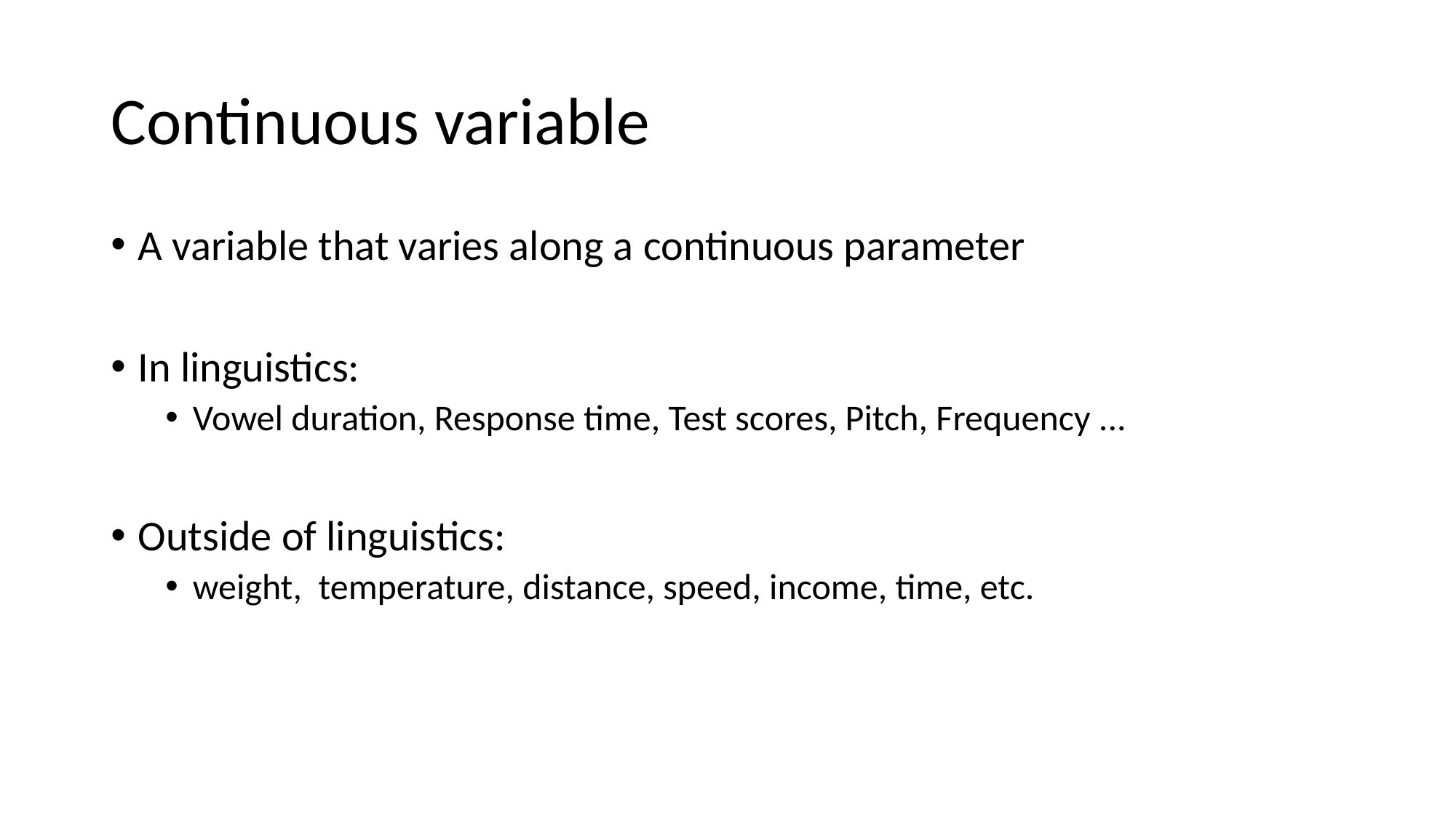

# Continuous variable
A variable that varies along a continuous parameter

In linguistics:
Vowel duration, Response time, Test scores, Pitch, Frequency ...

Outside of linguistics:
weight,  temperature, distance, speed, income, time, etc.